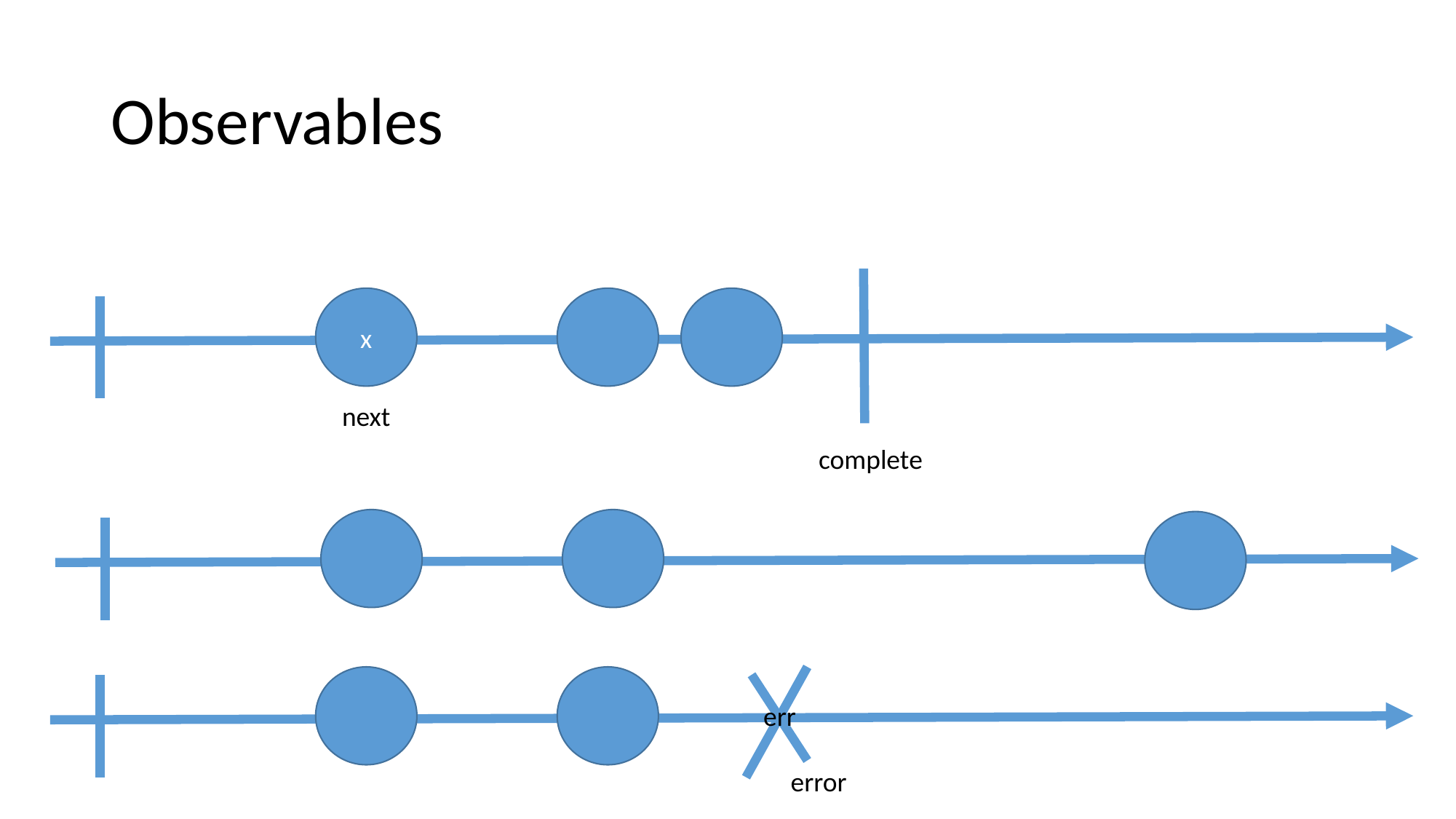

# Observables
x

next
complete

err
error